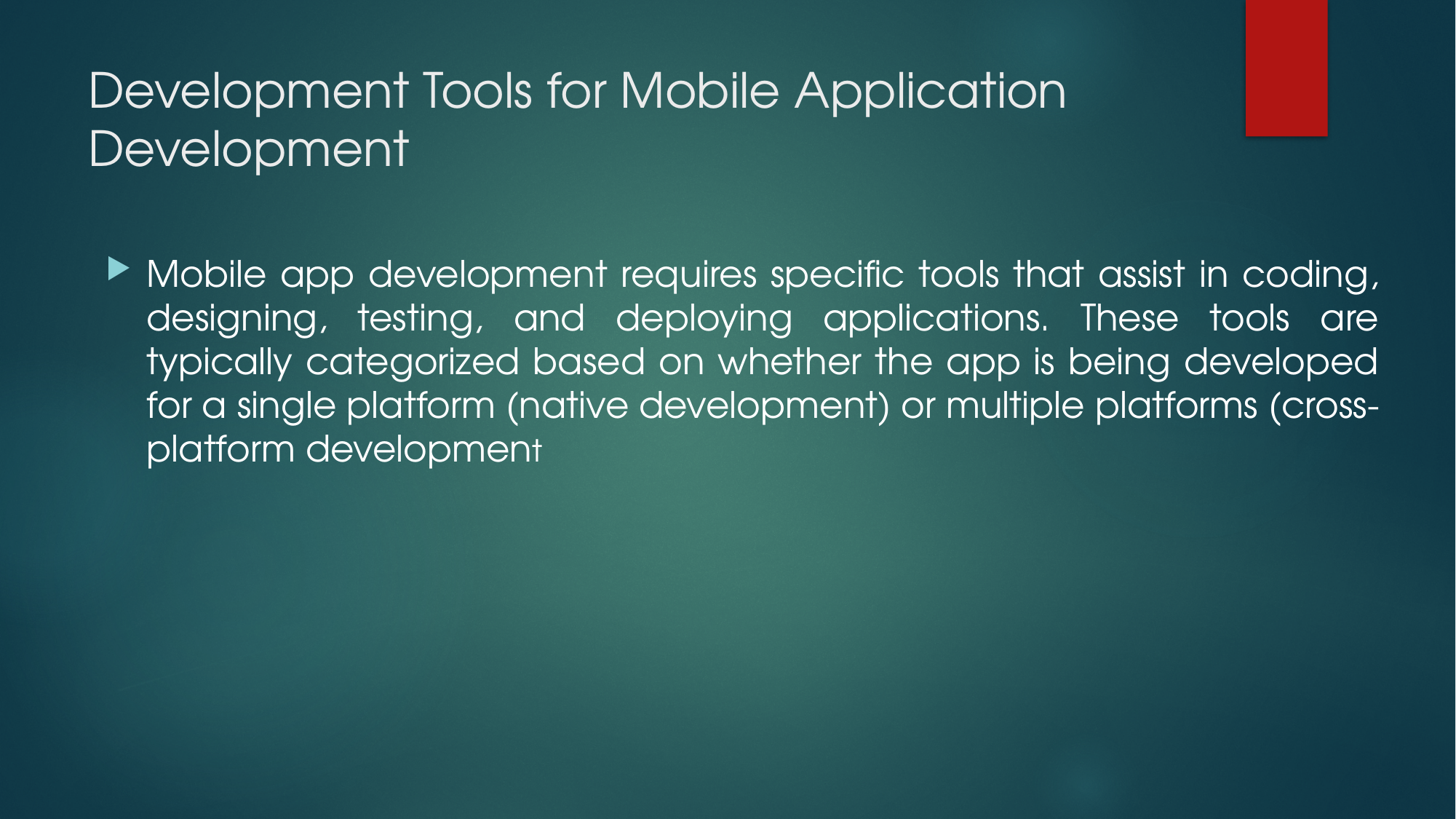

# Development Tools for Mobile Application Development
Mobile app development requires specific tools that assist in coding, designing, testing, and deploying applications. These tools are typically categorized based on whether the app is being developed for a single platform (native development) or multiple platforms (cross-platform development